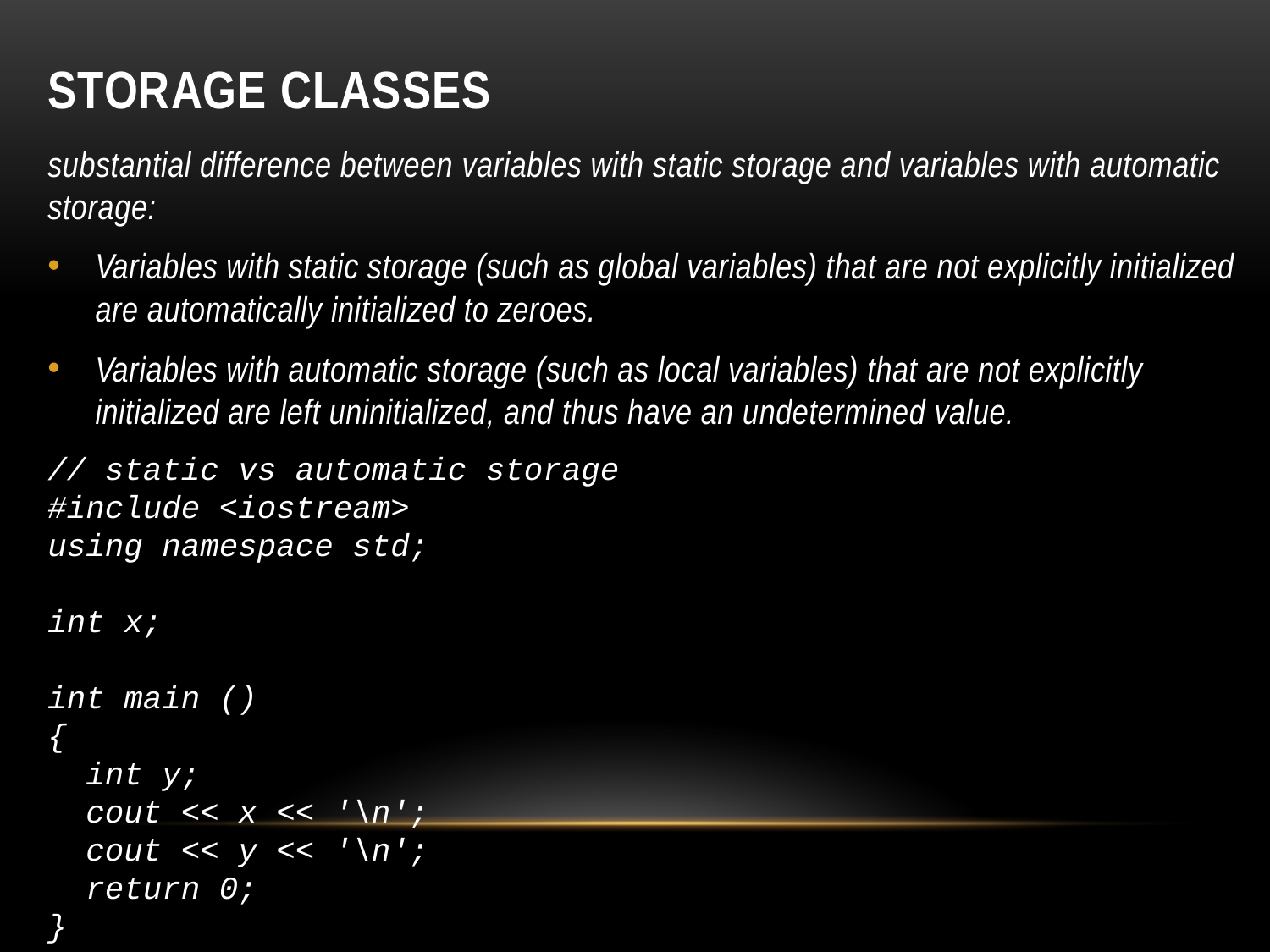

# Storage classes
substantial difference between variables with static storage and variables with automatic storage:
Variables with static storage (such as global variables) that are not explicitly initialized are automatically initialized to zeroes.
Variables with automatic storage (such as local variables) that are not explicitly initialized are left uninitialized, and thus have an undetermined value.
// static vs automatic storage
#include <iostream>
using namespace std;

int x;

int main ()
{
  int y;
  cout << x << '\n';
  cout << y << '\n';
  return 0;
}